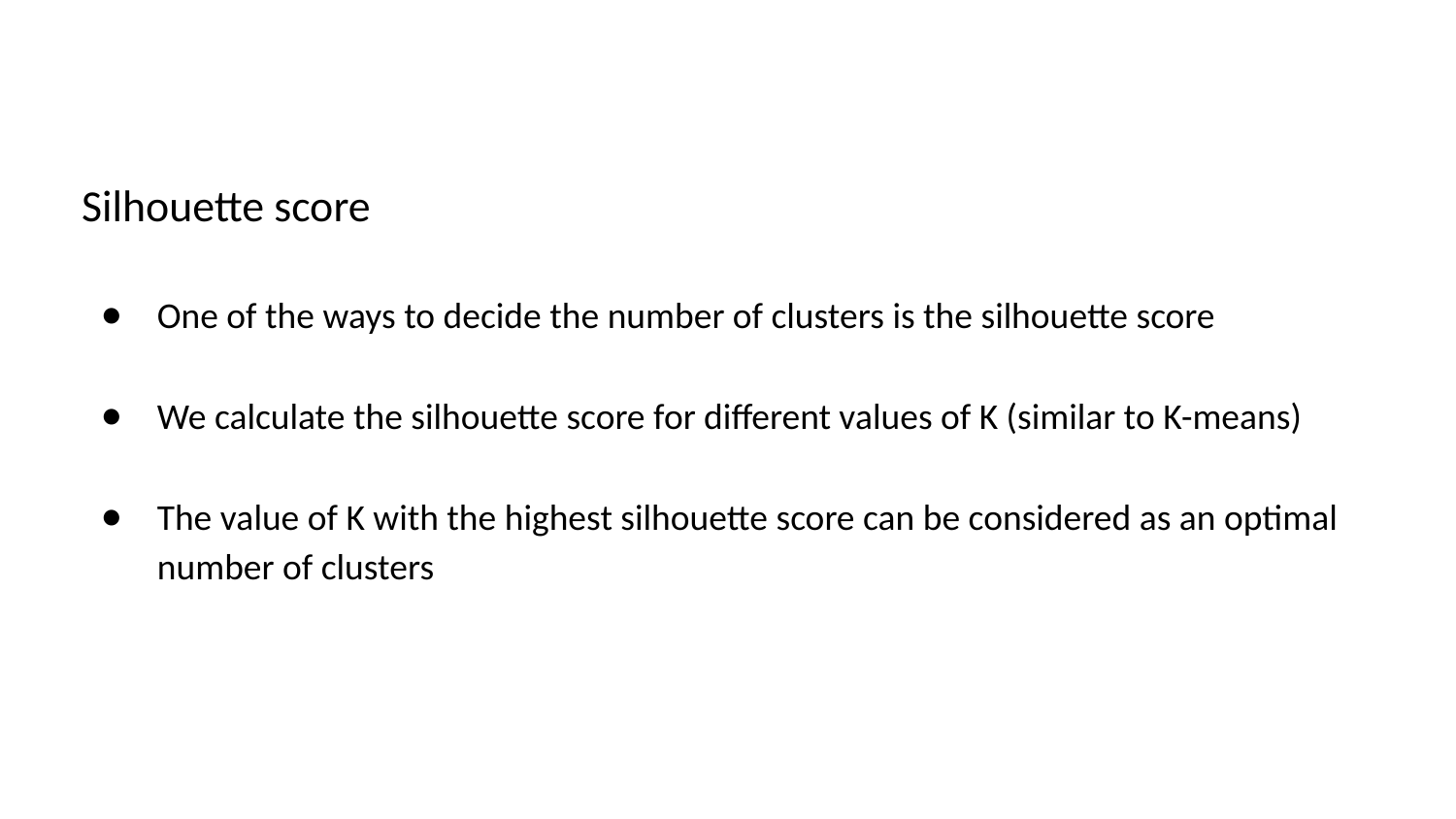

Silhouette score
One of the ways to decide the number of clusters is the silhouette score
We calculate the silhouette score for different values of K (similar to K-means)
The value of K with the highest silhouette score can be considered as an optimal number of clusters